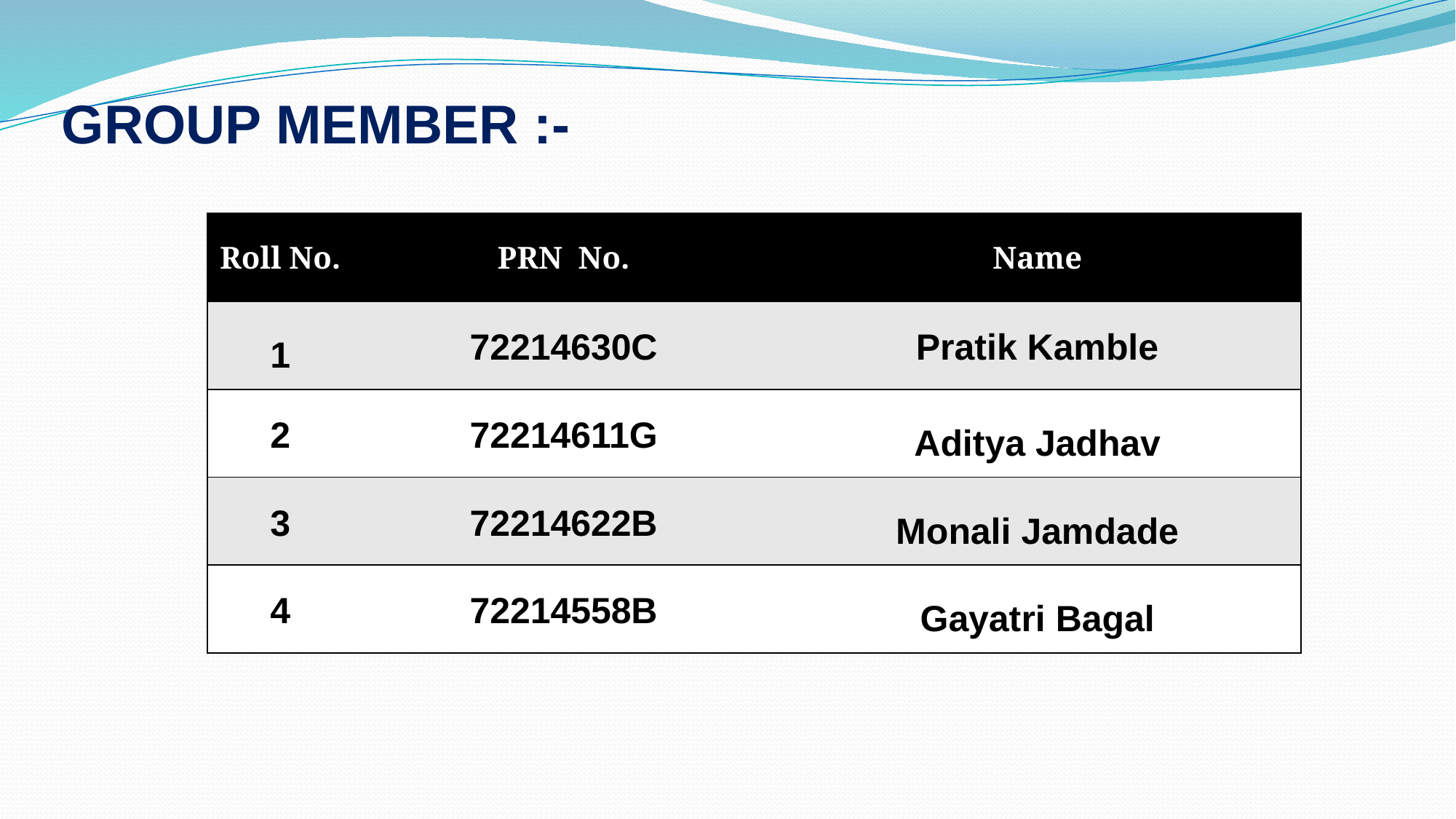

GROUP MEMBER :-
| Roll No. | PRN No. | Name |
| --- | --- | --- |
| 1 | 72214630C | Pratik Kamble |
| 2 | 72214611G | Aditya Jadhav |
| 3 | 72214622B | Monali Jamdade |
| 4 | 72214558B | Gayatri Bagal |